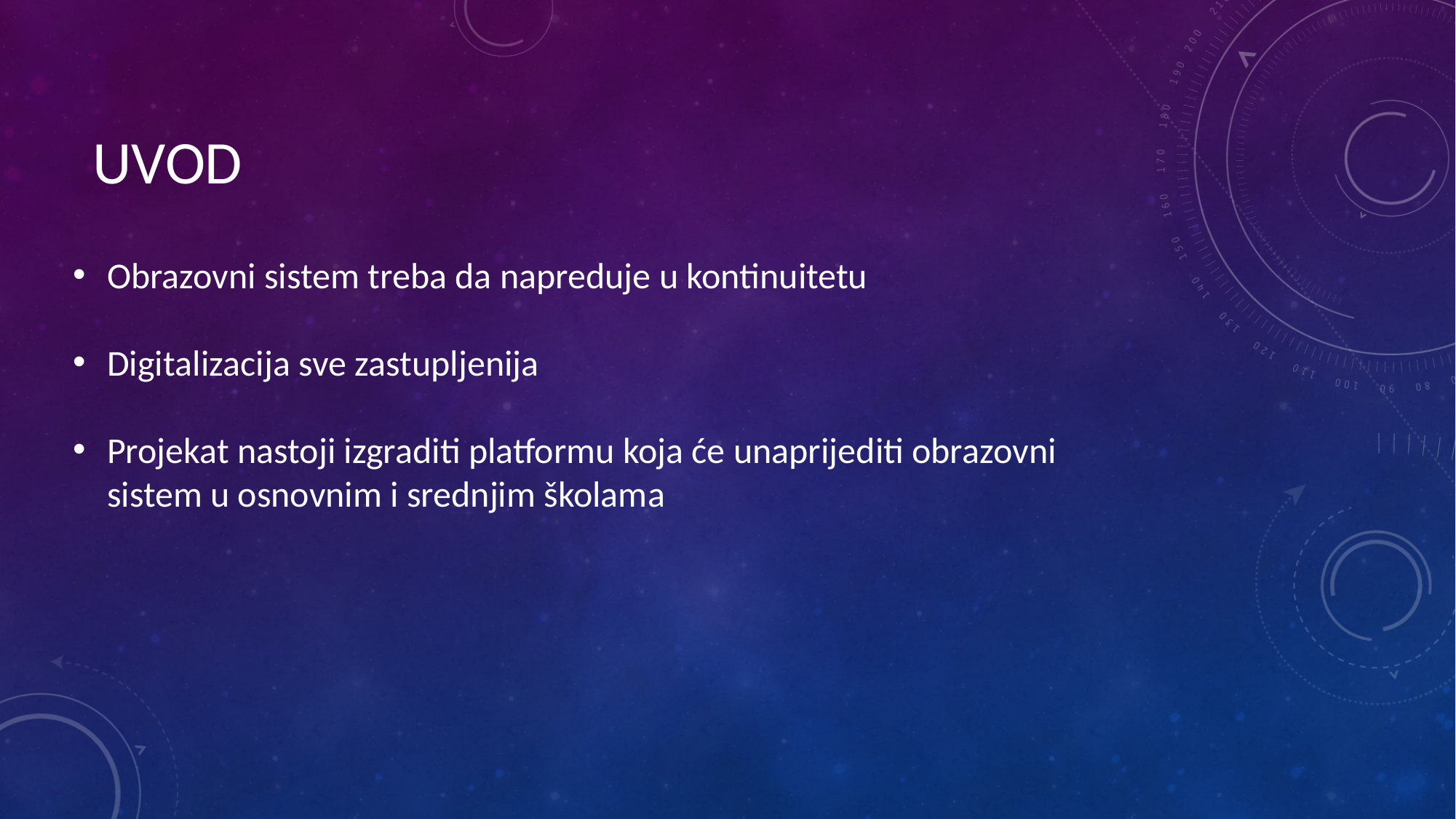

# Uvod
Obrazovni sistem treba da napreduje u kontinuitetu

Digitalizacija sve zastupljenija

Projekat nastoji izgraditi platformu koja će unaprijediti obrazovni sistem u osnovnim i srednjim školama